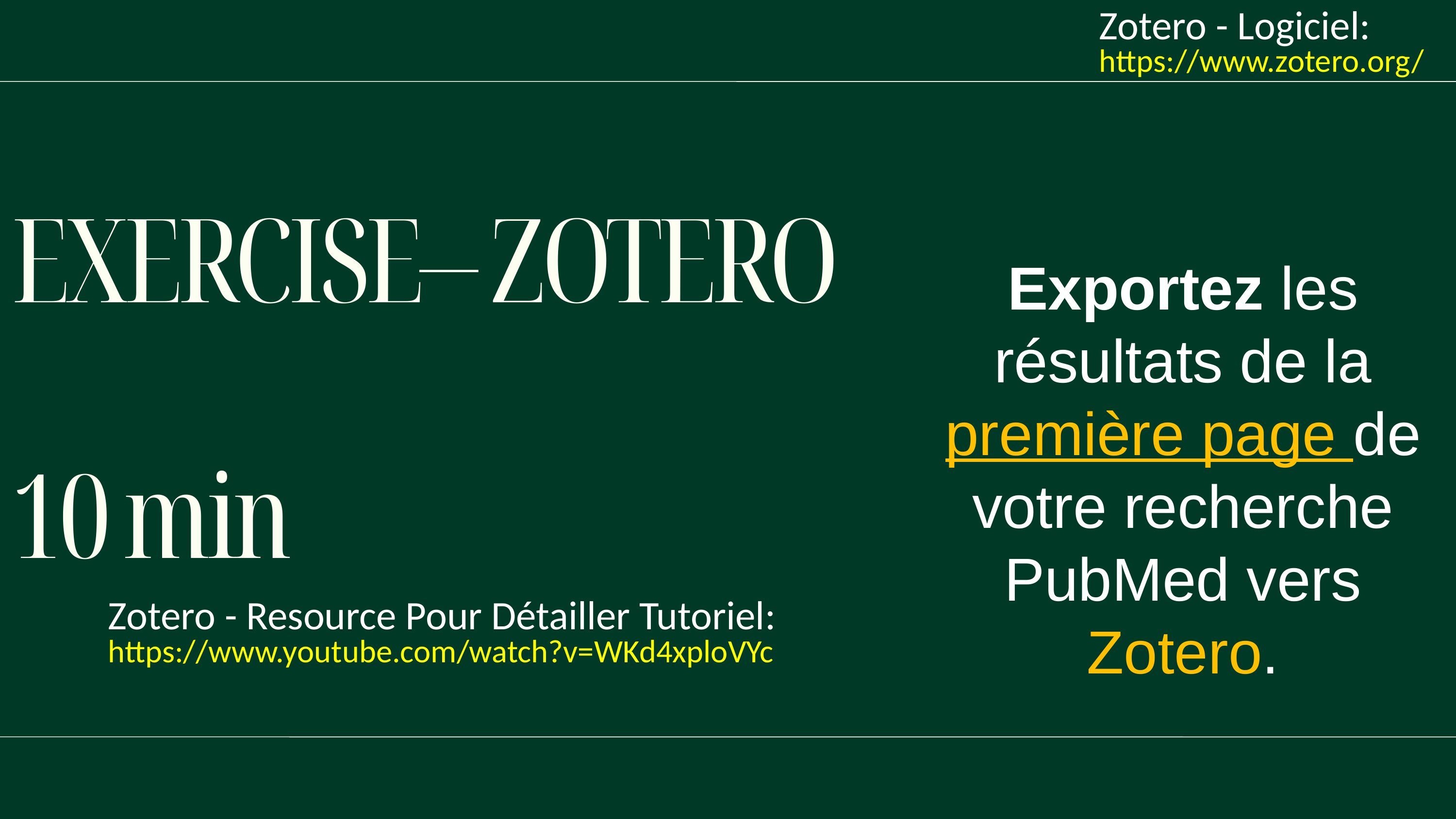

Zotero - Logiciel: https://www.zotero.org/

EXERCISE– ZOTERO

10 min
Zotero - Resource Pour Détailler Tutoriel: https://www.youtube.com/watch?v=WKd4xploVYc
Exportez les résultats de la première page de votre recherche PubMed vers Zotero.